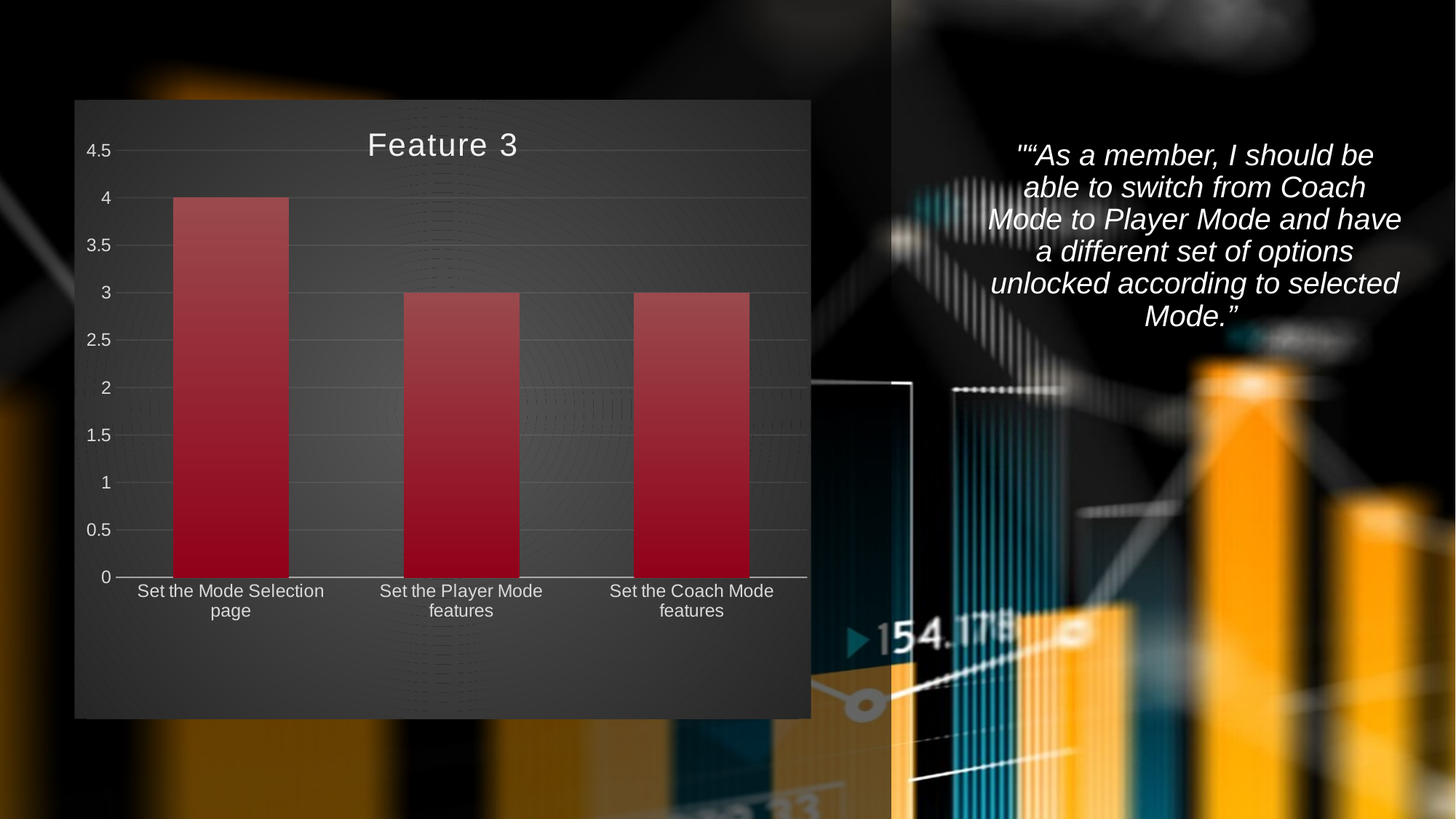

### Chart: Feature 3

| Category | Série 1 |
|---|---|
| Set the Mode Selection page | 4.0 |
| Set the Player Mode features | 3.0 |
| Set the Coach Mode features | 3.0 |
"“As a member, I should be able to switch from Coach Mode to Player Mode and have a different set of options unlocked according to selected Mode.”